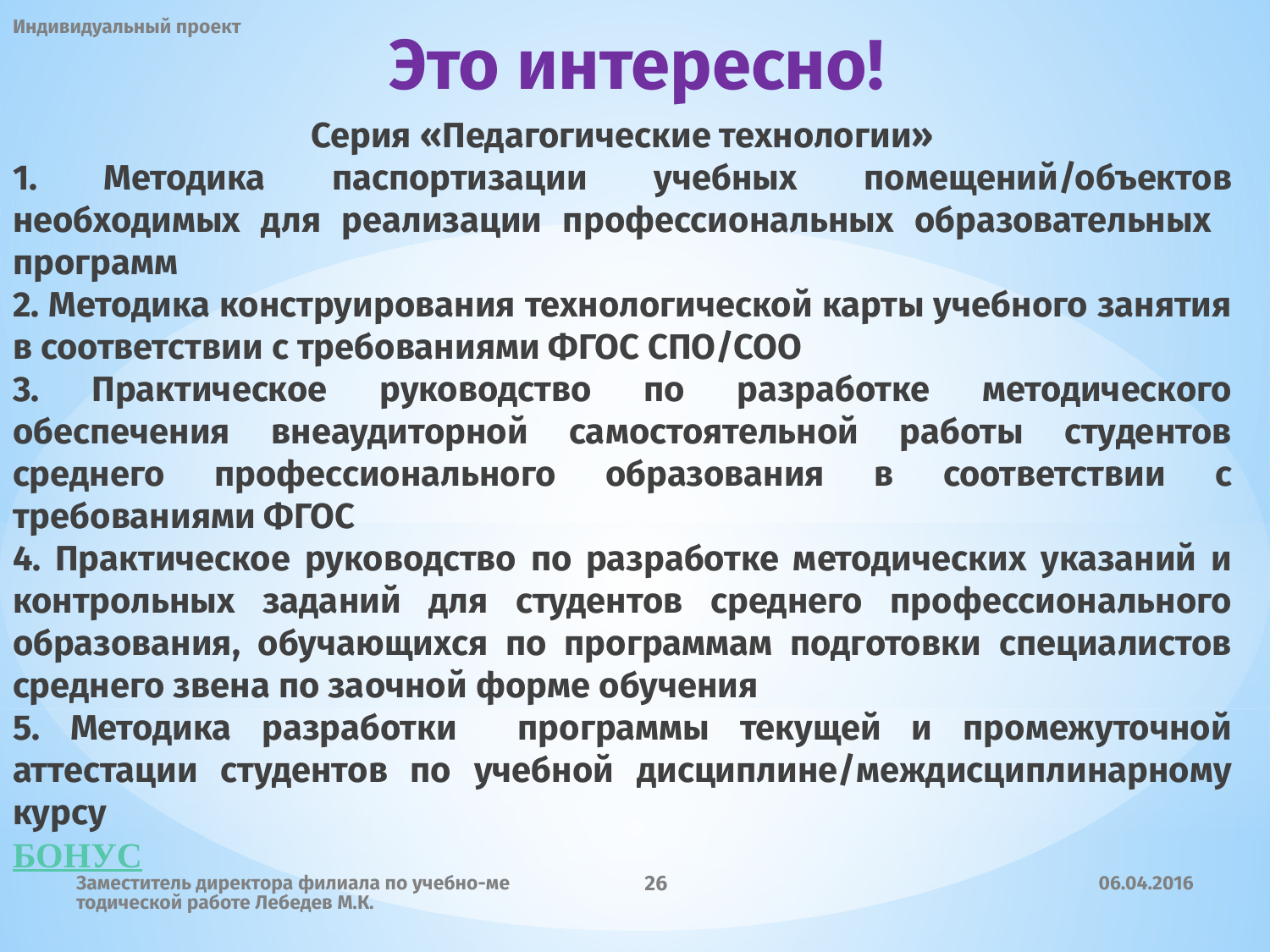

Индивидуальный проект
# Это интересно!
Серия «Педагогические технологии»
1. Методика паспортизации учебных помещений/объектов необходимых для реализации профессиональных образовательных  программ
2. Методика конструирования технологической карты учебного занятия в соответствии с требованиями ФГОС СПО/СОО
3. Практическое руководство по разработке методического обеспечения внеаудиторной самостоятельной работы студентов среднего профессионального образования в соответствии с требованиями ФГОС
4. Практическое руководство по разработке методических указаний и контрольных заданий для студентов среднего профессионального образования, обучающихся по программам подготовки специалистов среднего звена по заочной форме обучения
5. Методика разработки  программы текущей и промежуточной аттестации студентов по учебной дисциплине/междисциплинарному курсу
БОНУС
Заместитель директора филиала по учебно-методической работе Лебедев М.К.
26
06.04.2016